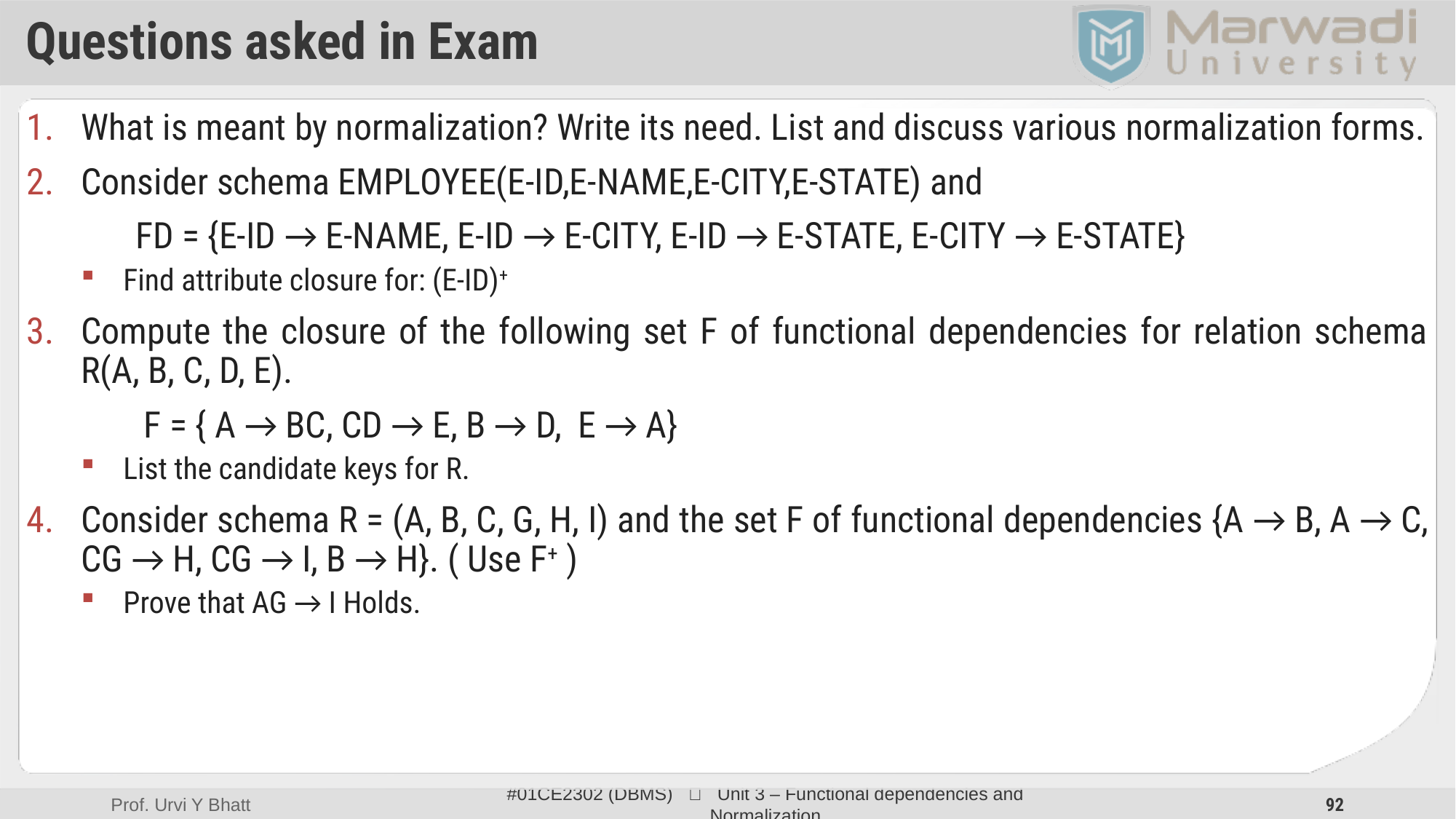

# Questions asked in Exam
What is meant by normalization? Write its need. List and discuss various normalization forms.
Consider schema EMPLOYEE(E-ID,E-NAME,E-CITY,E-STATE) and
	FD = {E-ID → E-NAME, E-ID → E-CITY, E-ID → E-STATE, E-CITY → E-STATE}
Find attribute closure for: (E-ID)+
Compute the closure of the following set F of functional dependencies for relation schema R(A, B, C, D, E).
	 F = { A → BC, CD → E, B → D,  E → A}
List the candidate keys for R.
Consider schema R = (A, B, C, G, H, I) and the set F of functional dependencies {A → B, A → C, CG → H, CG → I, B → H}. ( Use F+ )
Prove that AG → I Holds.